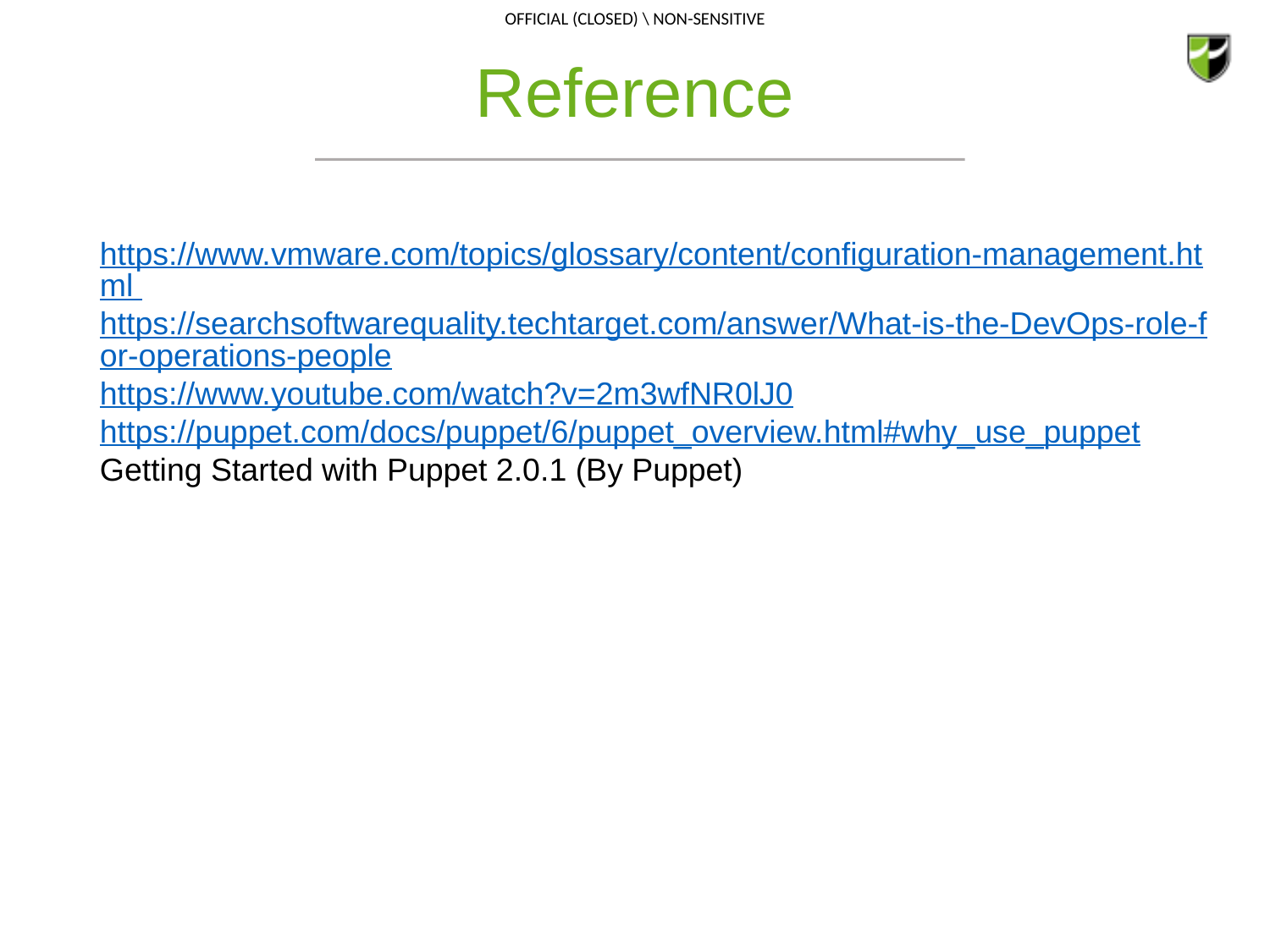

# Reference

https://www.vmware.com/topics/glossary/content/configuration-management.html
https://searchsoftwarequality.techtarget.com/answer/What-is-the-DevOps-role-for-operations-people
https://www.youtube.com/watch?v=2m3wfNR0lJ0
https://puppet.com/docs/puppet/6/puppet_overview.html#why_use_puppet
Getting Started with Puppet 2.0.1 (By Puppet)